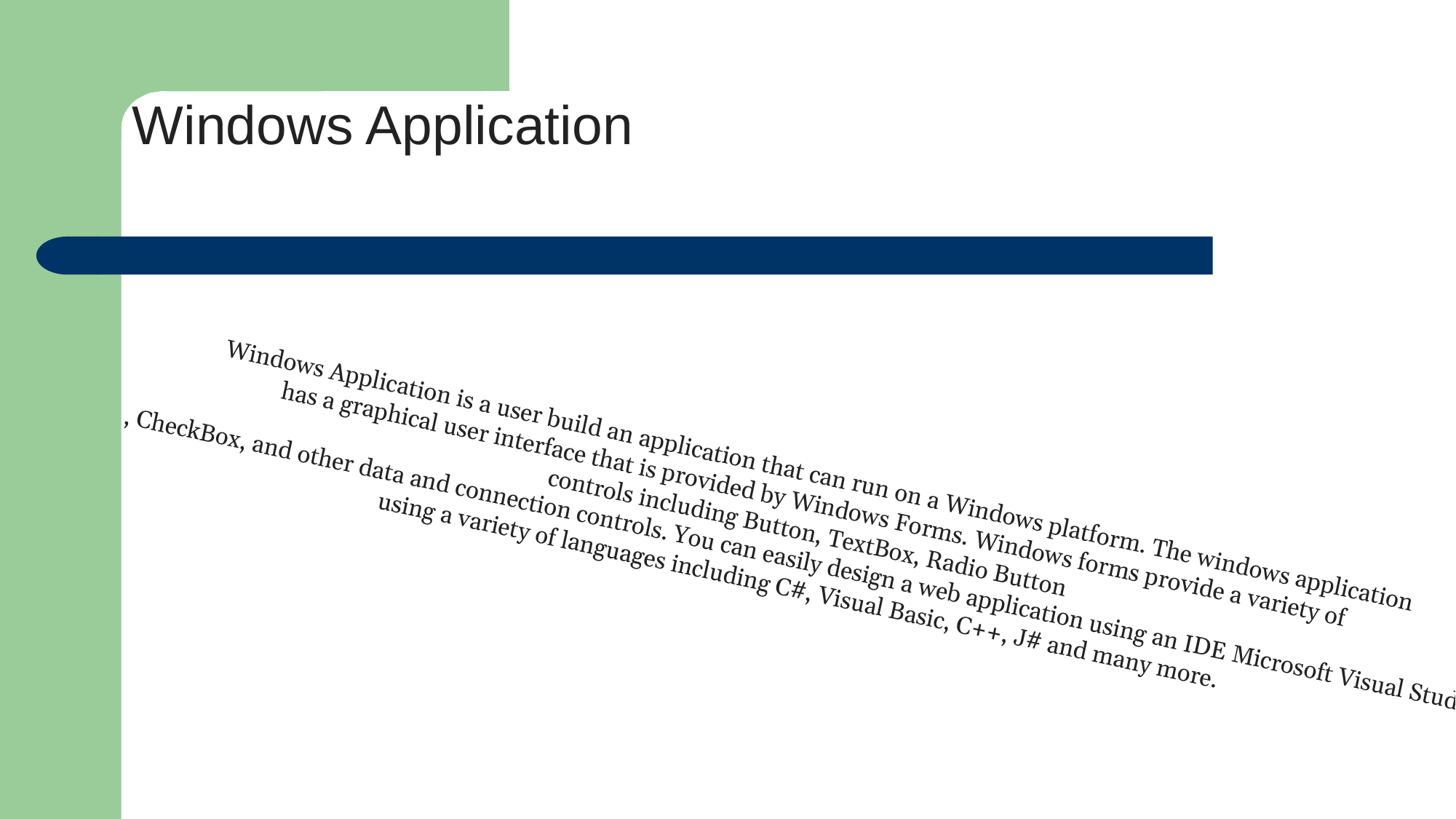

# Windows Application
Windows Application is a user build an application that can run on a Windows platform. The windows application
 has a graphical user interface that is provided by Windows Forms. Windows forms provide a variety of
controls including Button, TextBox, Radio Button
, CheckBox, and other data and connection controls. You can easily design a web application using an IDE Microsoft Visual Studio
 using a variety of languages including C#, Visual Basic, C++, J# and many more.